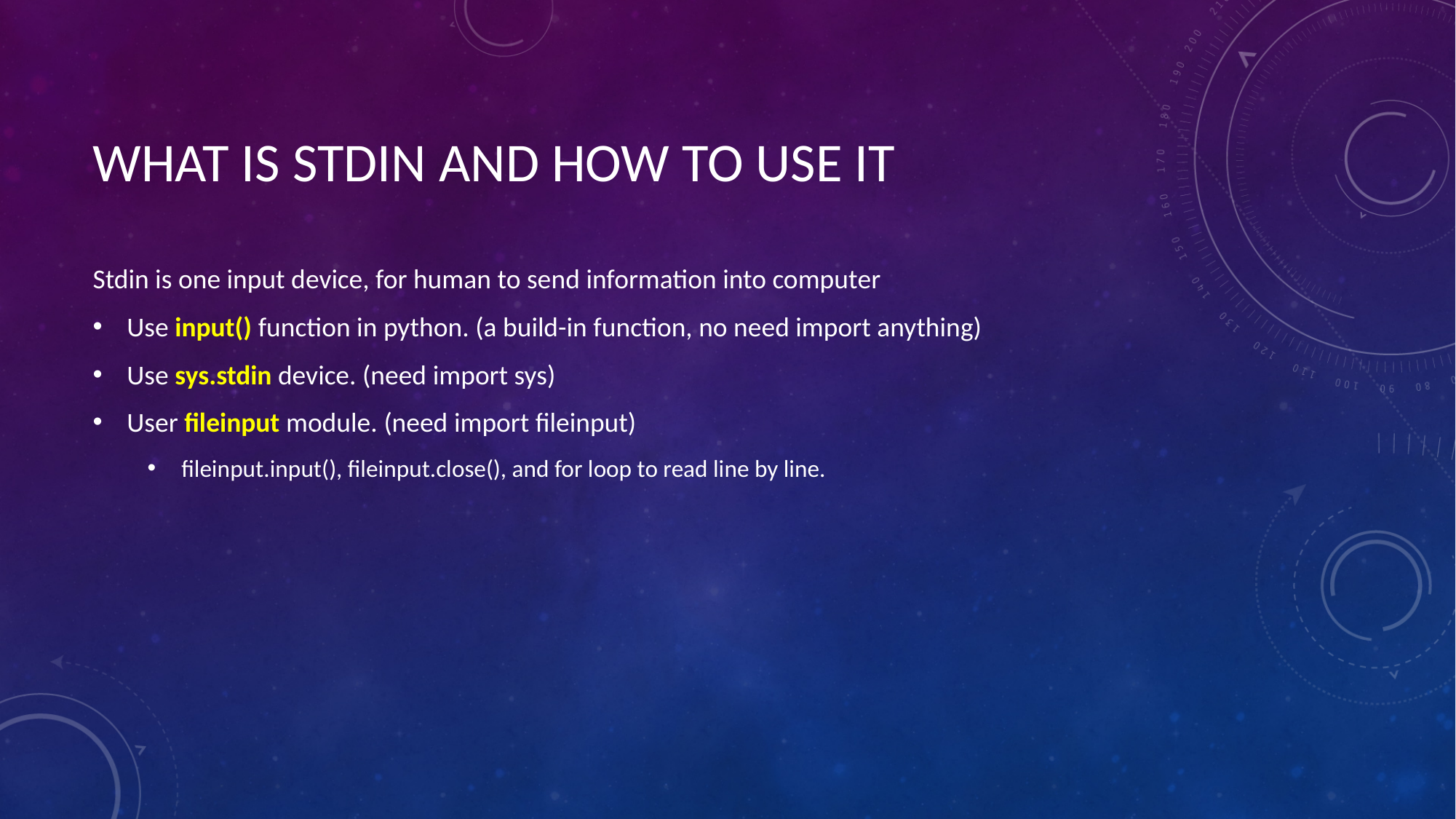

# What is stdin and how to use it
Stdin is one input device, for human to send information into computer
Use input() function in python. (a build-in function, no need import anything)
Use sys.stdin device. (need import sys)
User fileinput module. (need import fileinput)
fileinput.input(), fileinput.close(), and for loop to read line by line.